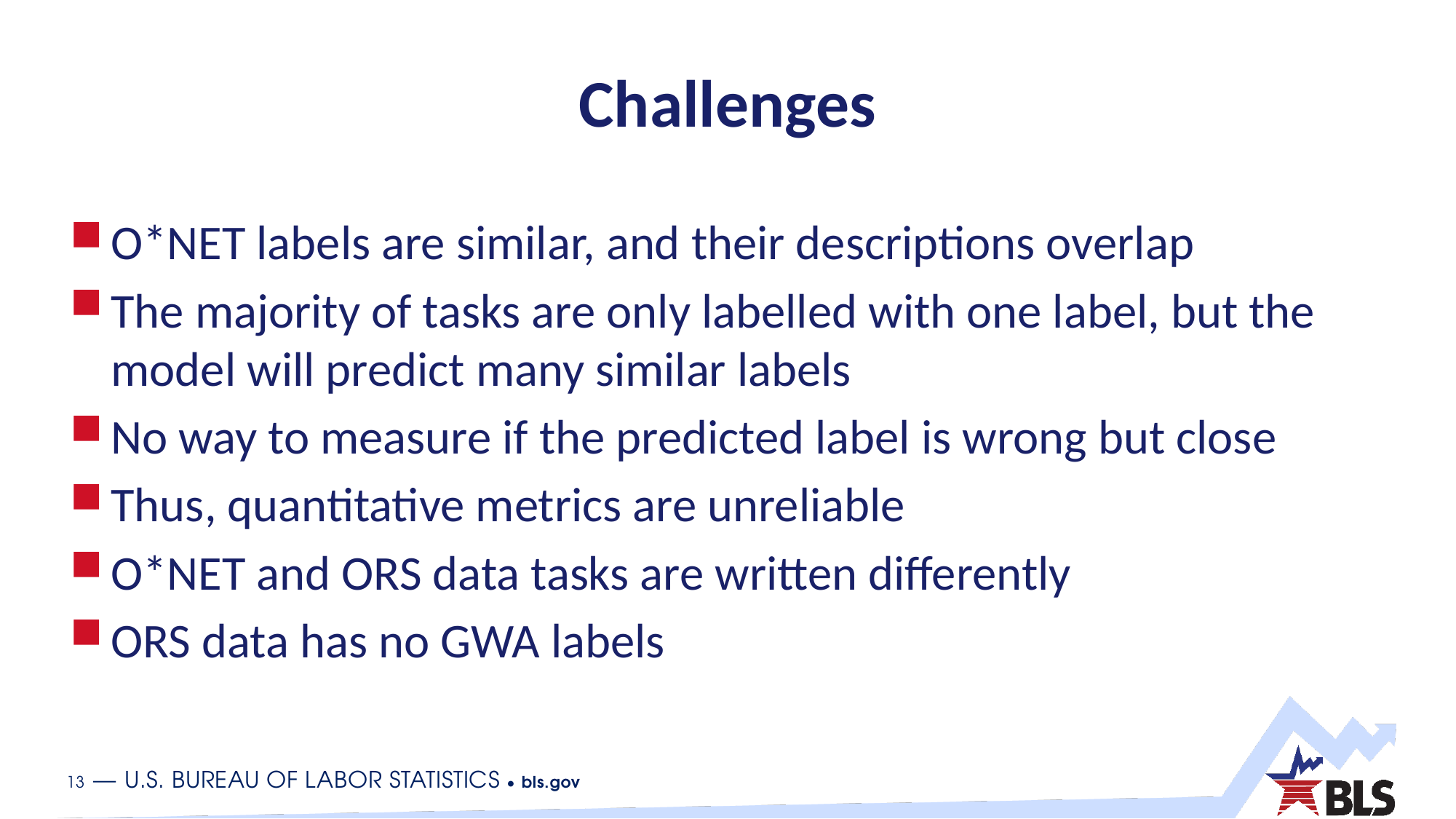

# Challenges
O*NET labels are similar, and their descriptions overlap
The majority of tasks are only labelled with one label, but the model will predict many similar labels
No way to measure if the predicted label is wrong but close
Thus, quantitative metrics are unreliable
O*NET and ORS data tasks are written differently
ORS data has no GWA labels